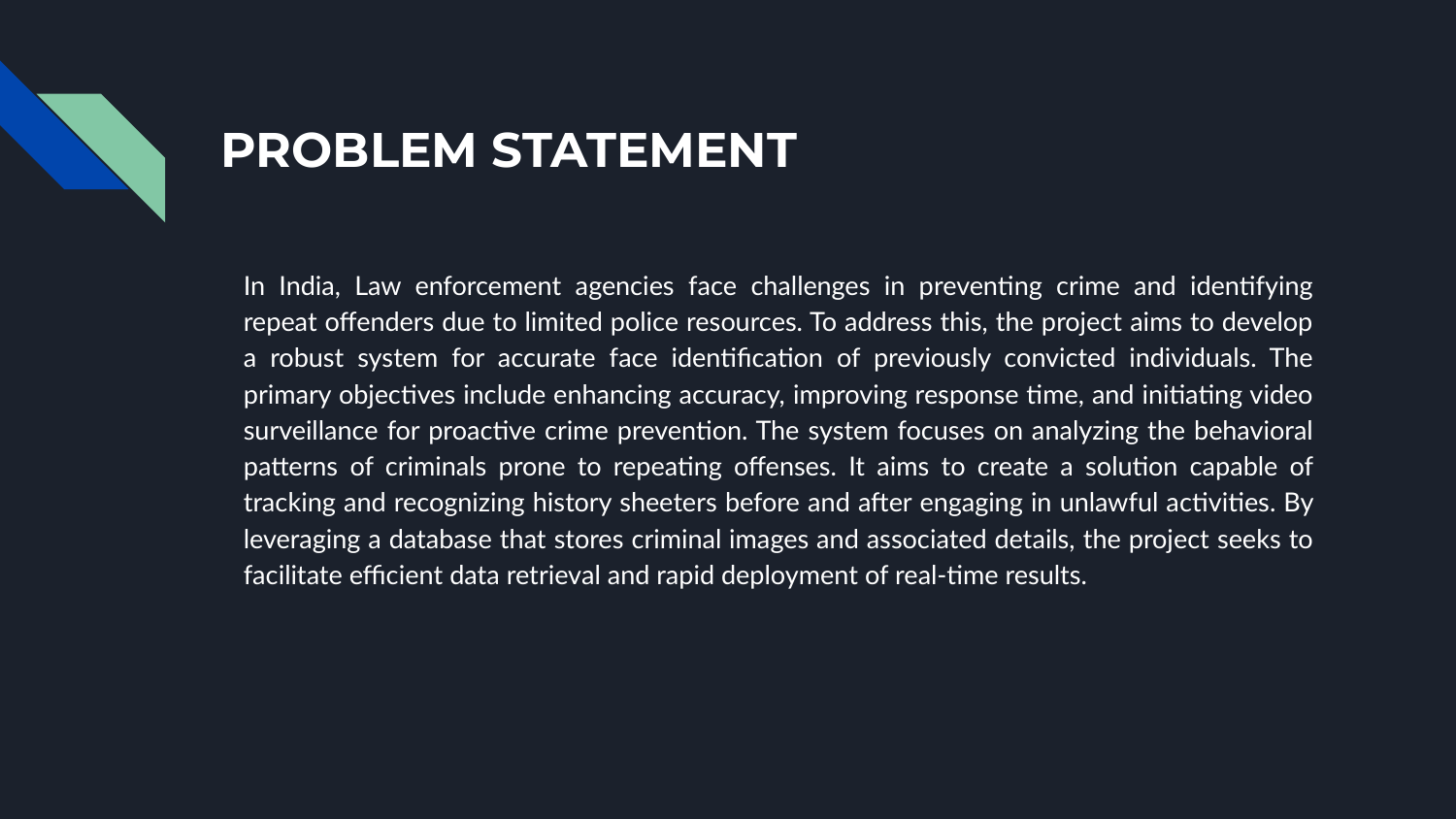

# PROBLEM STATEMENT
In India, Law enforcement agencies face challenges in preventing crime and identifying repeat offenders due to limited police resources. To address this, the project aims to develop a robust system for accurate face identification of previously convicted individuals. The primary objectives include enhancing accuracy, improving response time, and initiating video surveillance for proactive crime prevention. The system focuses on analyzing the behavioral patterns of criminals prone to repeating offenses. It aims to create a solution capable of tracking and recognizing history sheeters before and after engaging in unlawful activities. By leveraging a database that stores criminal images and associated details, the project seeks to facilitate efficient data retrieval and rapid deployment of real-time results.